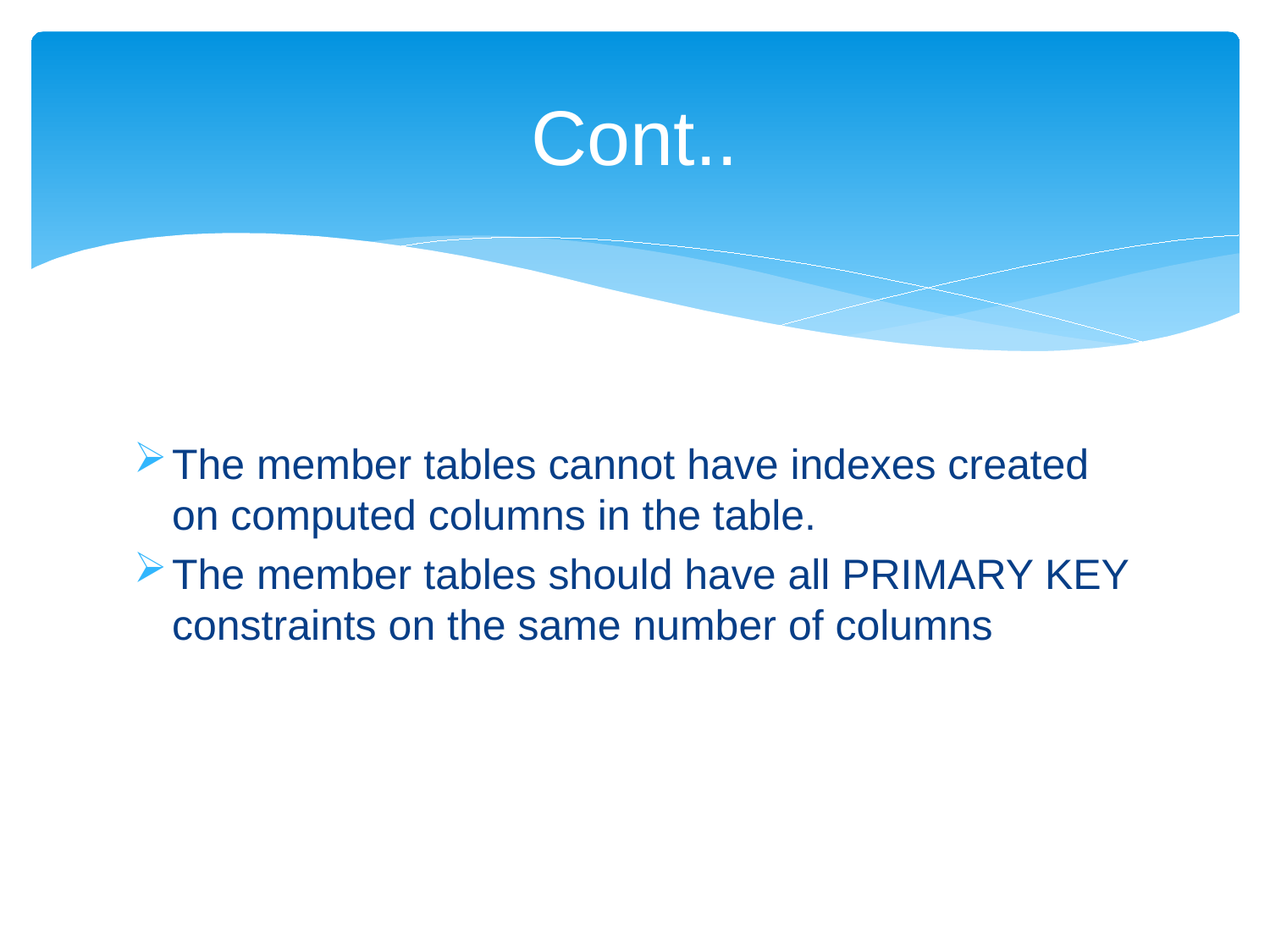

# Cont..

The member tables cannot have indexes created on computed columns in the table.
The member tables should have all PRIMARY KEY constraints on the same number of columns